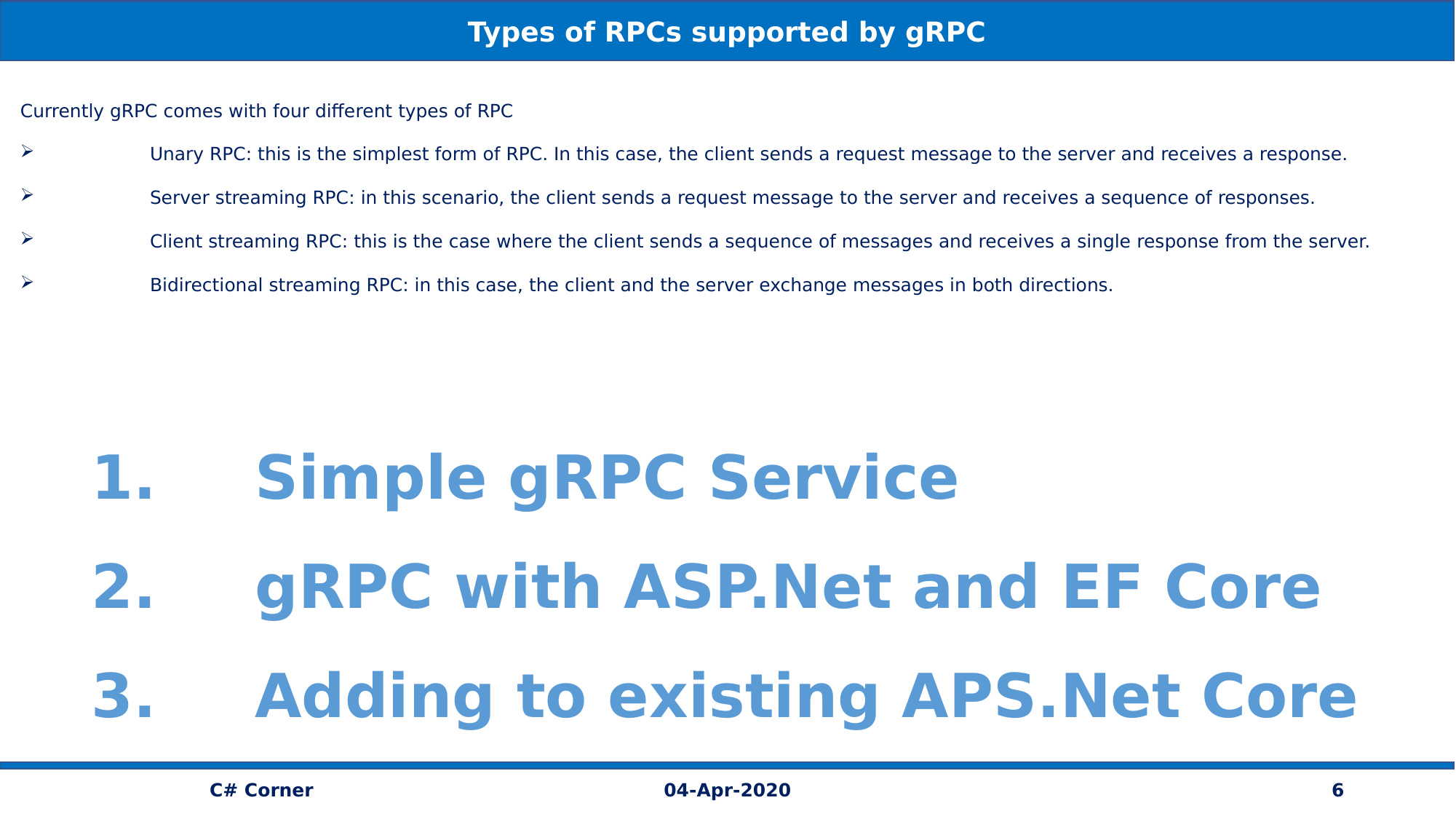

Types of RPCs supported by gRPC
Currently gRPC comes with four different types of RPC
	Unary RPC: this is the simplest form of RPC. In this case, the client sends a request message to the server and receives a response.
	Server streaming RPC: in this scenario, the client sends a request message to the server and receives a sequence of responses.
	Client streaming RPC: this is the case where the client sends a sequence of messages and receives a single response from the server.
	Bidirectional streaming RPC: in this case, the client and the server exchange messages in both directions.

Simple gRPC Service
gRPC with ASP.Net and EF Core
Adding to existing APS.Net Core

04-Apr-2020
6
C# Corner